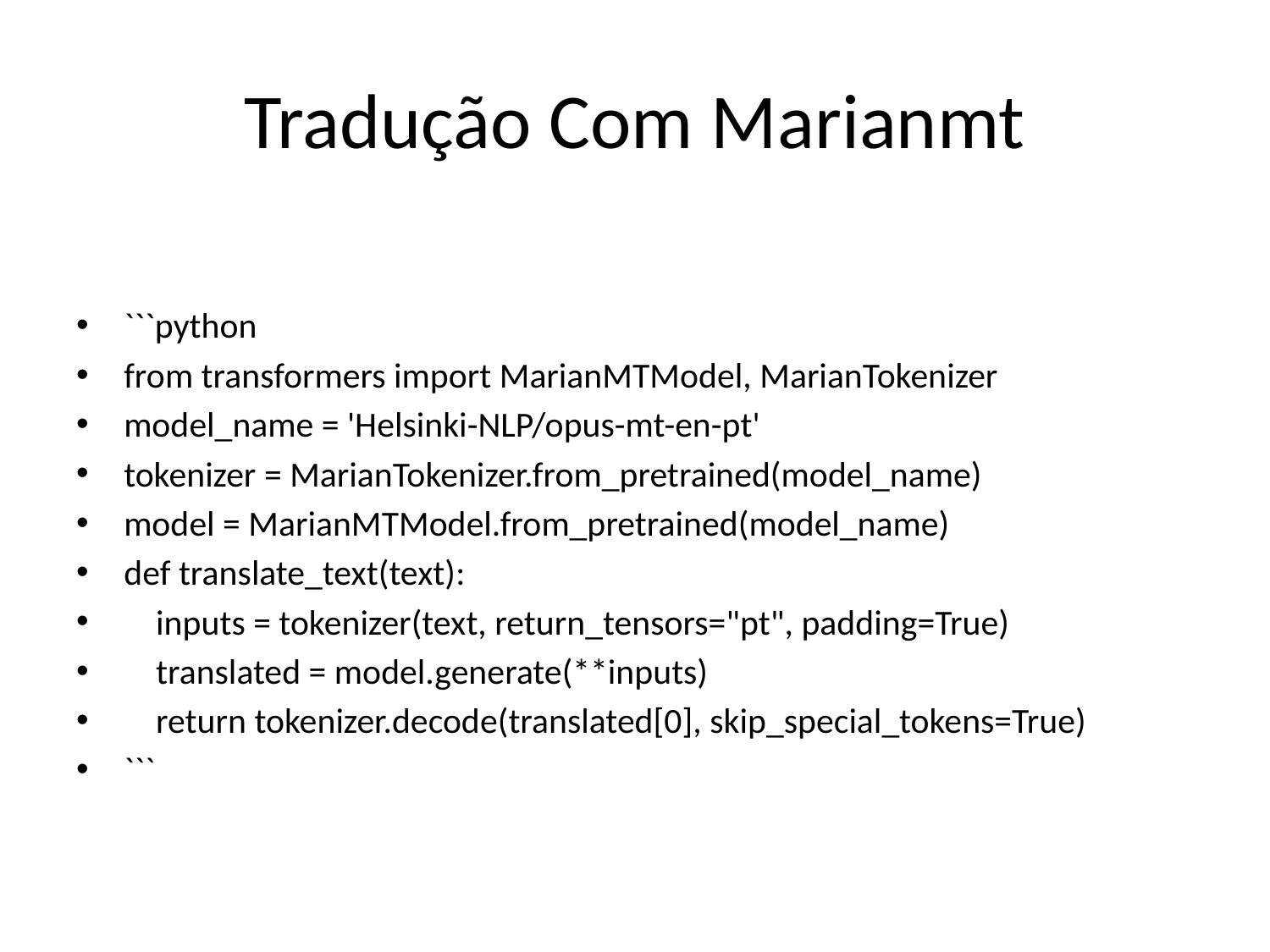

# Tradução Com Marianmt

```python
from transformers import MarianMTModel, MarianTokenizer
model_name = 'Helsinki-NLP/opus-mt-en-pt'
tokenizer = MarianTokenizer.from_pretrained(model_name)
model = MarianMTModel.from_pretrained(model_name)
def translate_text(text):
    inputs = tokenizer(text, return_tensors="pt", padding=True)
    translated = model.generate(**inputs)
    return tokenizer.decode(translated[0], skip_special_tokens=True)
```